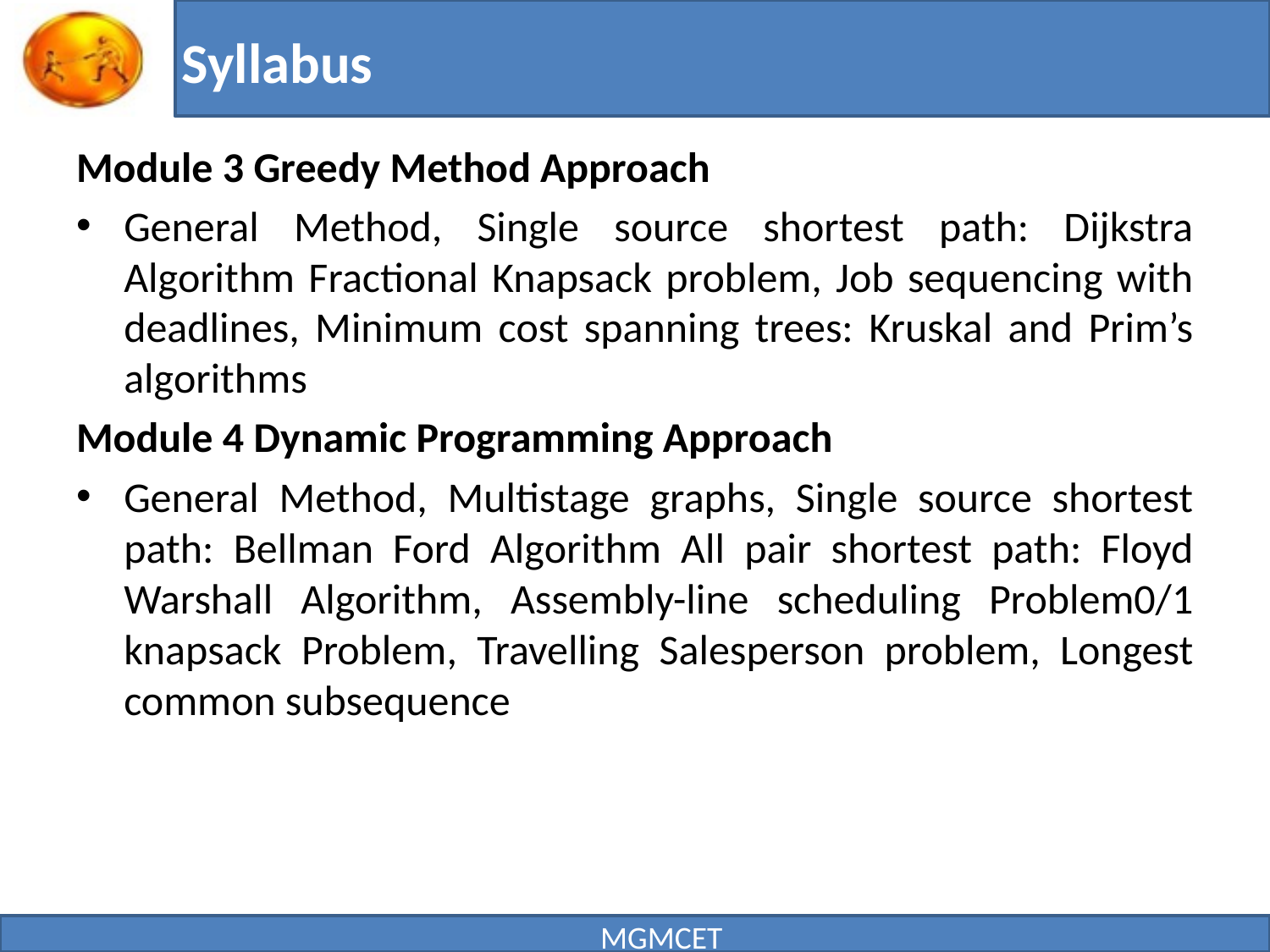

# Syllabus
Module 3 Greedy Method Approach
General Method, Single source shortest path: Dijkstra Algorithm Fractional Knapsack problem, Job sequencing with deadlines, Minimum cost spanning trees: Kruskal and Prim’s algorithms
Module 4 Dynamic Programming Approach
General Method, Multistage graphs, Single source shortest path: Bellman Ford Algorithm All pair shortest path: Floyd Warshall Algorithm, Assembly-line scheduling Problem0/1 knapsack Problem, Travelling Salesperson problem, Longest common subsequence
MGMCET